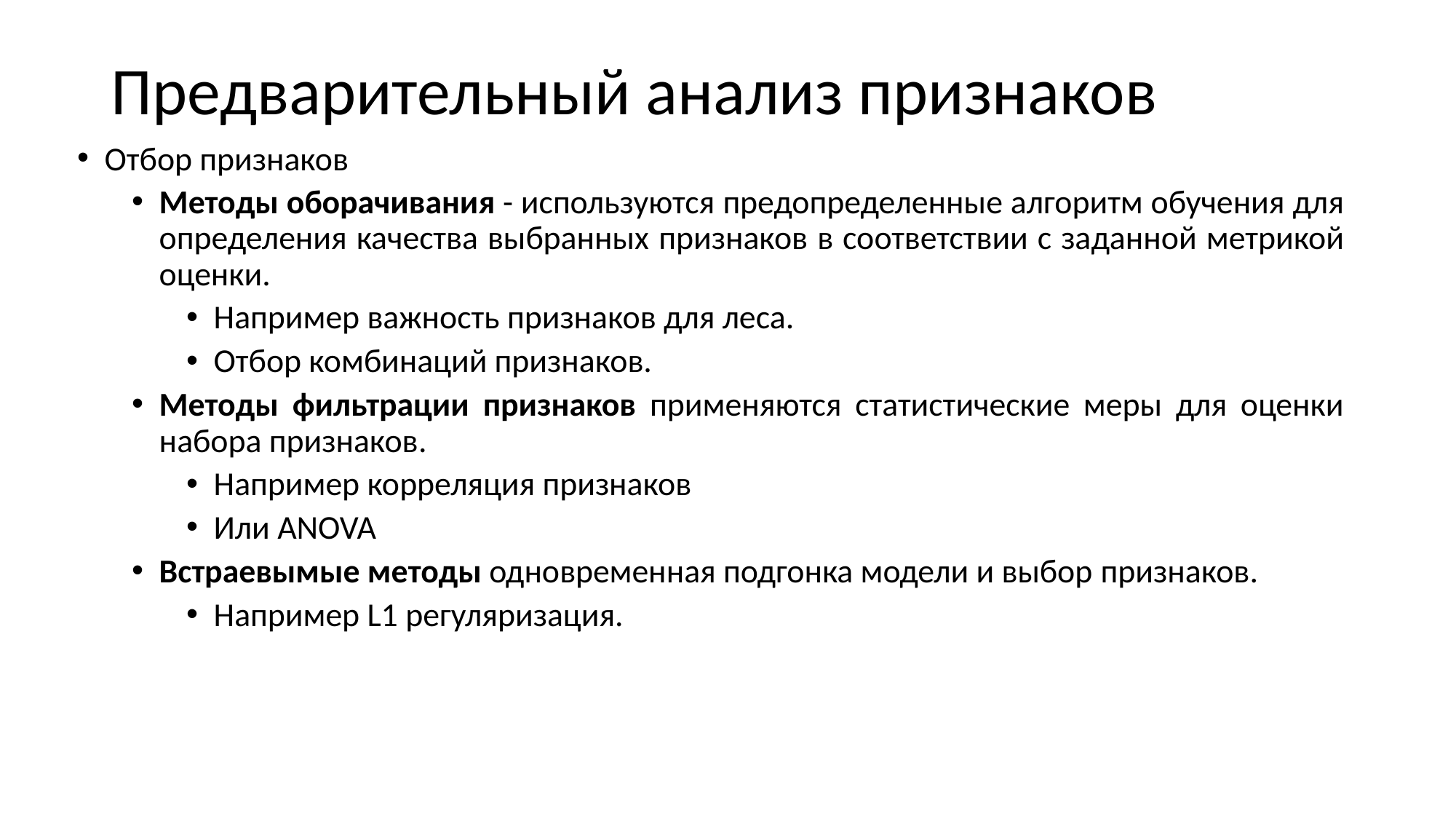

# Предварительный анализ признаков
Отбор признаков
Методы оборачивания - используются предопределенные алгоритм обучения для определения качества выбранных признаков в соответствии с заданной метрикой оценки.
Например важность признаков для леса.
Отбор комбинаций признаков.
Методы фильтрации признаков применяются статистические меры для оценки набора признаков.
Например корреляция признаков
Или ANOVA
Встраевымые методы одновременная подгонка модели и выбор признаков.
Например L1 регуляризация.